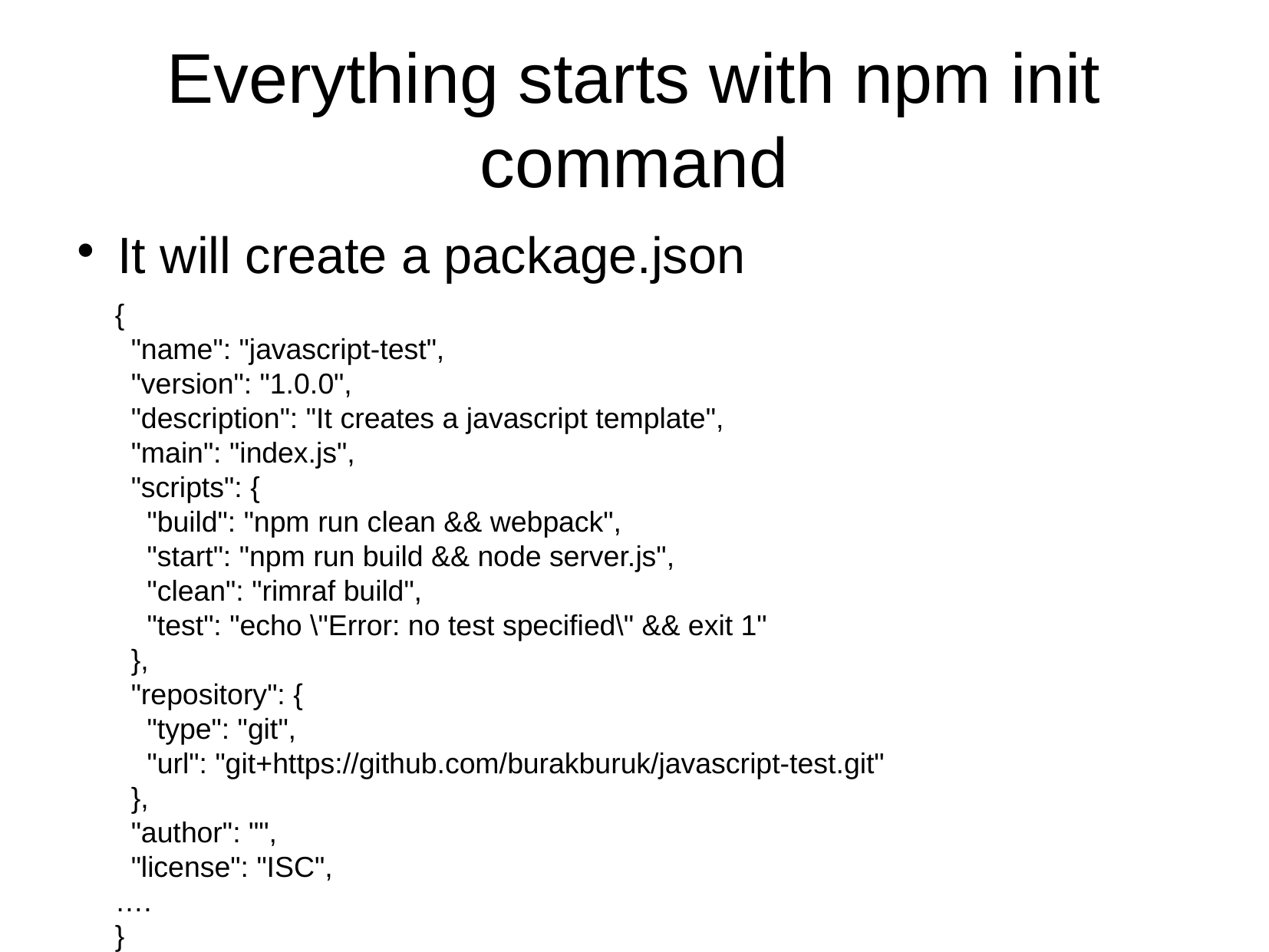

Everything starts with npm init command
It will create a package.json
{
  "name": "javascript-test",
  "version": "1.0.0",
  "description": "It creates a javascript template",
  "main": "index.js",
  "scripts": {
    "build": "npm run clean && webpack",
    "start": "npm run build && node server.js",
    "clean": "rimraf build",
    "test": "echo \"Error: no test specified\" && exit 1"
  },
  "repository": {
    "type": "git",
    "url": "git+https://github.com/burakburuk/javascript-test.git"
  },
  "author": "",
  "license": "ISC",
….
}